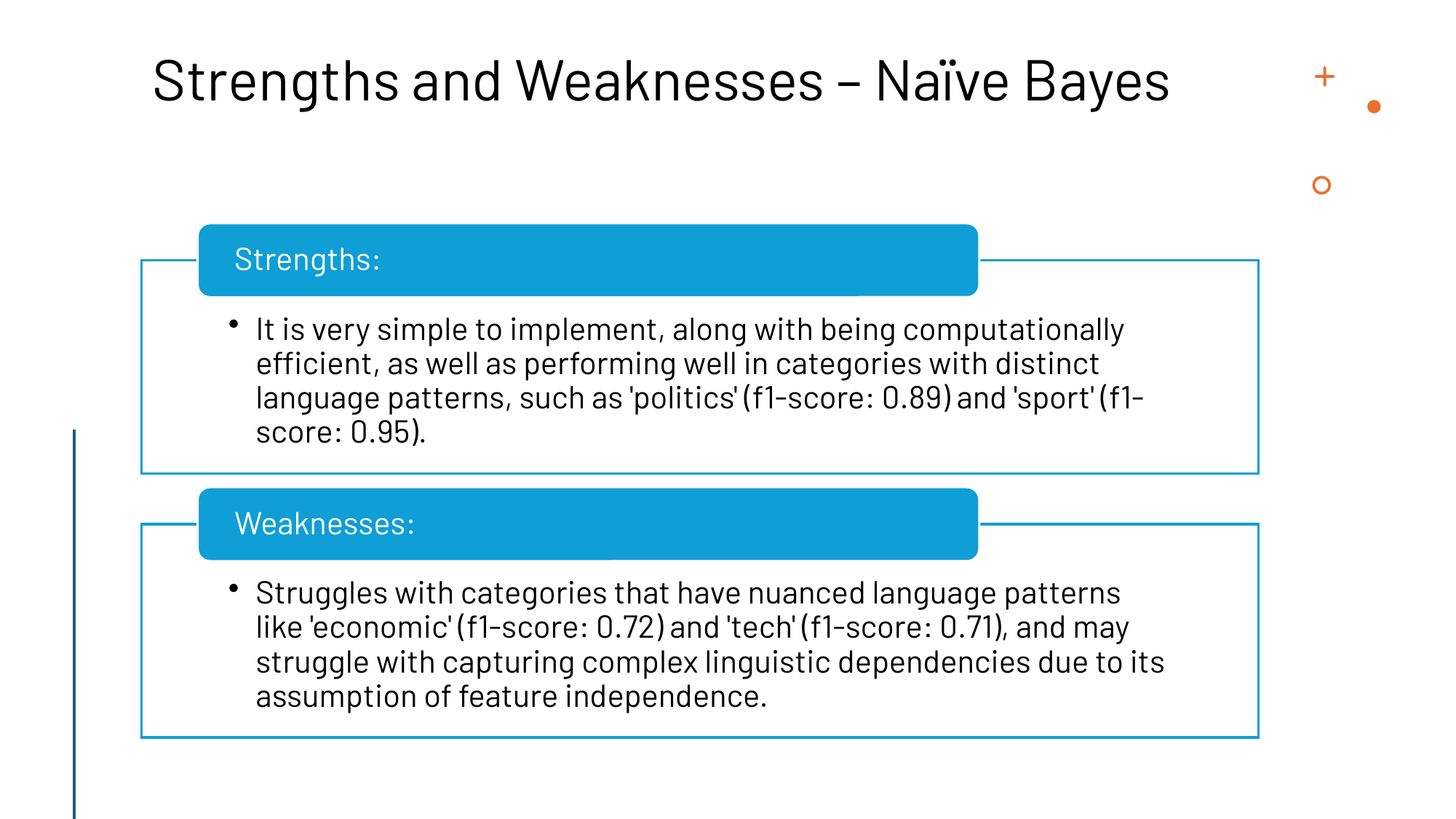

# Strengths and Weaknesses – Naïve Bayes

It is very simple to implement, along with being computationally efficient, as well as performing well in categories with distinct language patterns, such as 'politics' (f1-score: 0.89) and 'sport' (f1-score: 0.95).
Strengths:
Struggles with categories that have nuanced language patterns like 'economic' (f1-score: 0.72) and 'tech' (f1-score: 0.71), and may struggle with capturing complex linguistic dependencies due to its assumption of feature independence.
Weaknesses: